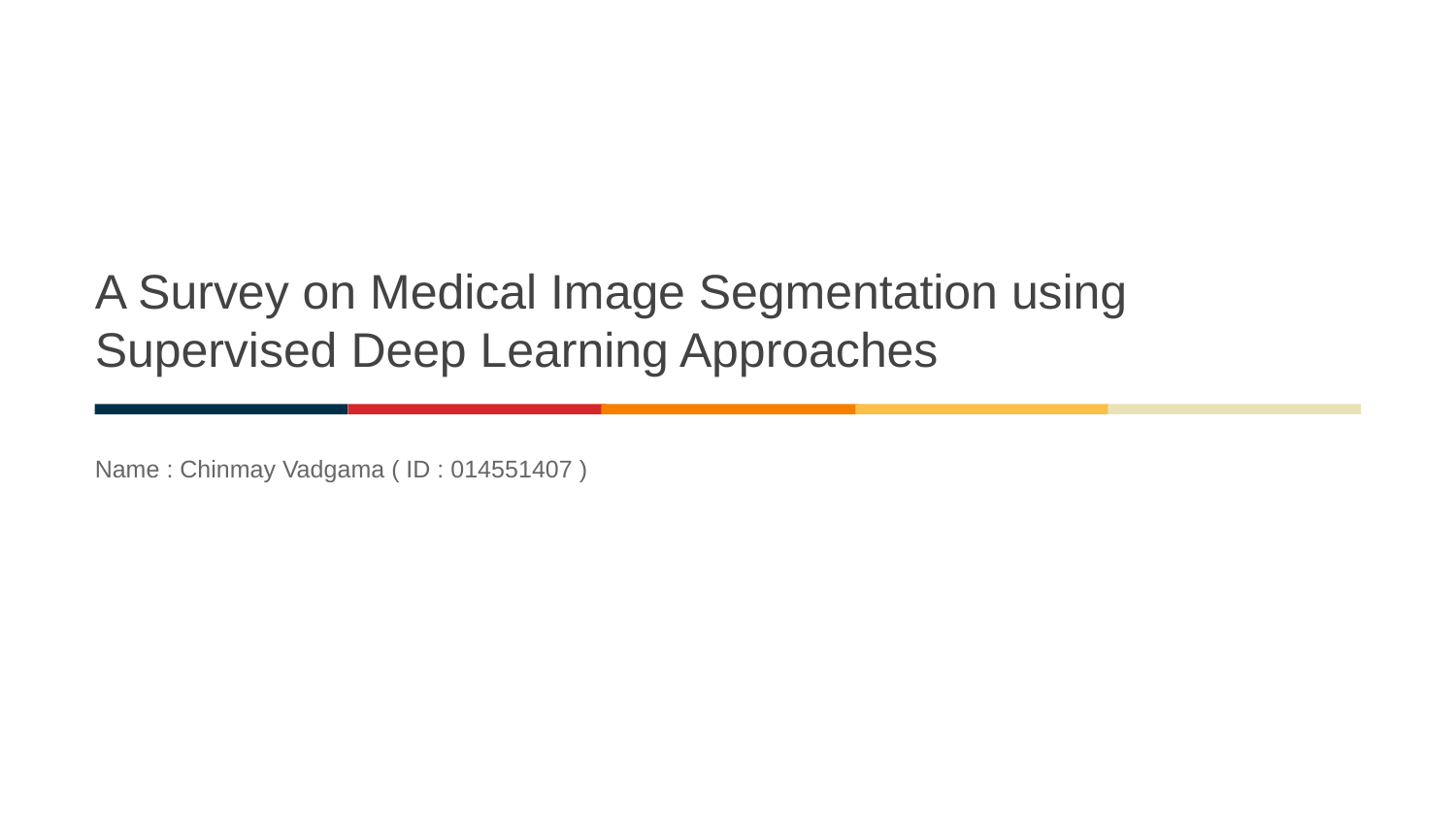

# A Survey on Medical Image Segmentation using Supervised Deep Learning Approaches
Name : Chinmay Vadgama ( ID : 014551407 )